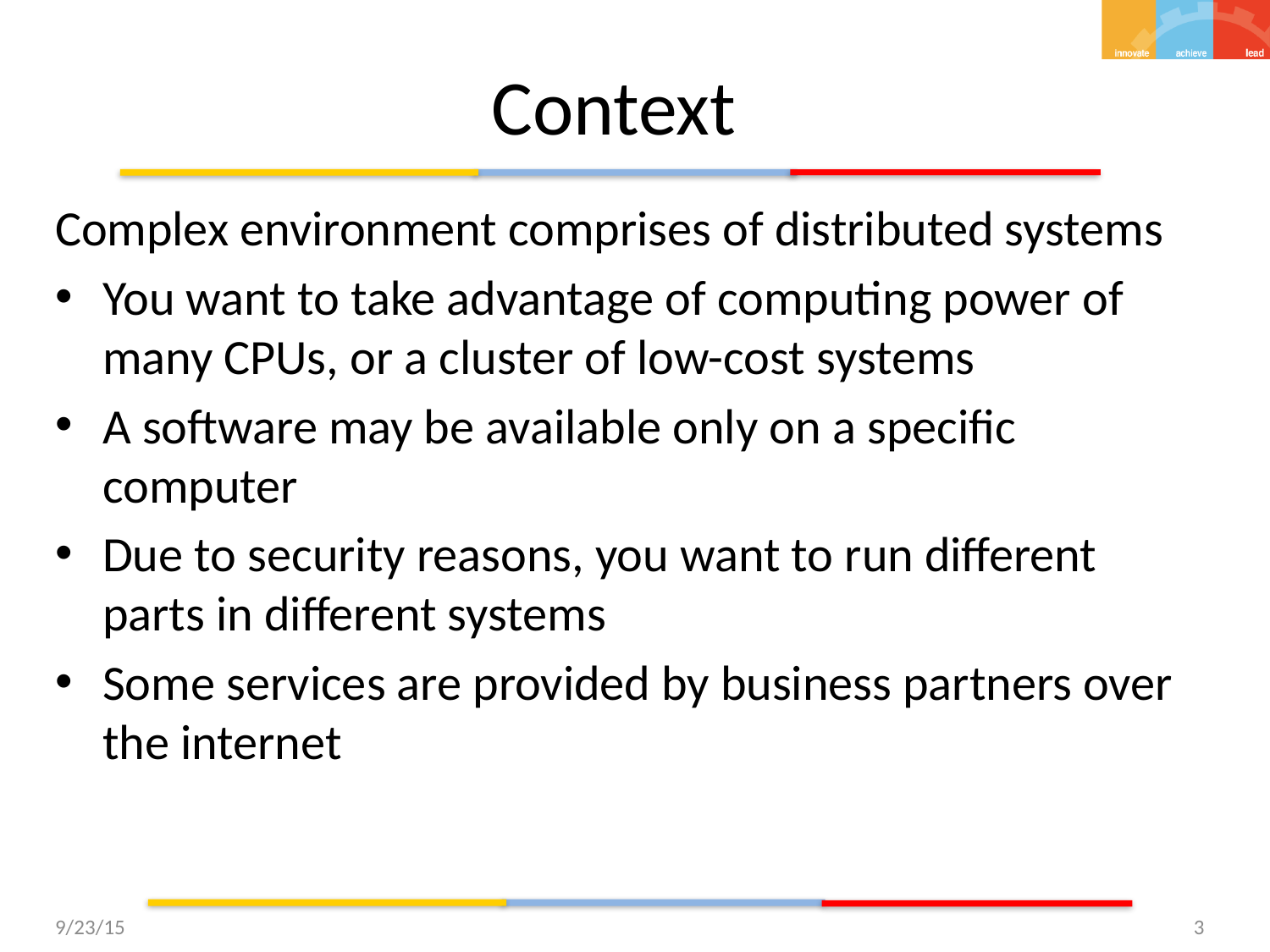

# Context
Complex environment comprises of distributed systems
You want to take advantage of computing power of many CPUs, or a cluster of low-cost systems
A software may be available only on a specific computer
Due to security reasons, you want to run different parts in different systems
Some services are provided by business partners over the internet
9/23/15

3